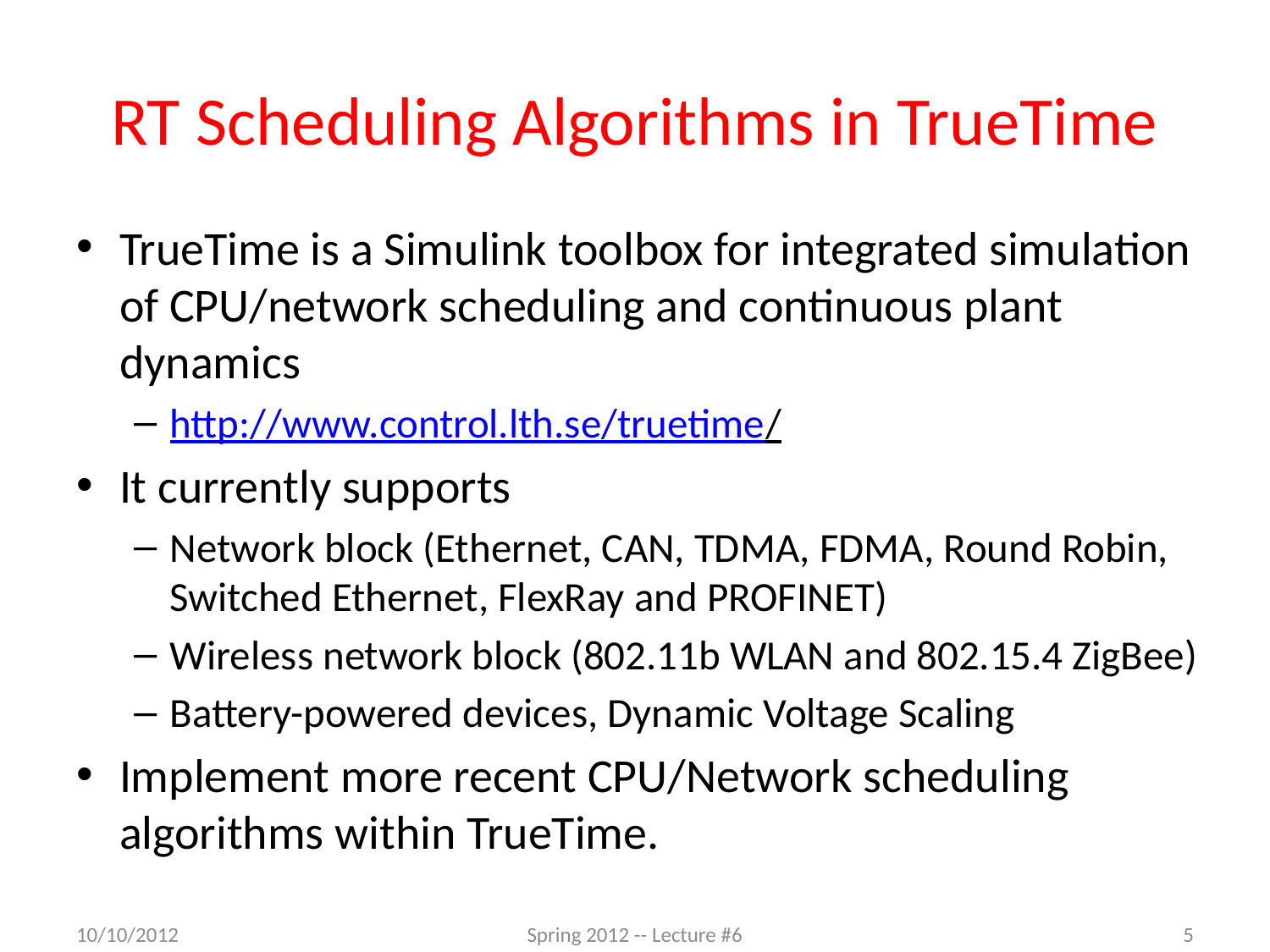

# RT Scheduling Algorithms in TrueTime
TrueTime is a Simulink toolbox for integrated simulation of CPU/network scheduling and continuous plant dynamics
http://www.control.lth.se/truetime/
It currently supports
Network block (Ethernet, CAN, TDMA, FDMA, Round Robin, Switched Ethernet, FlexRay and PROFINET)
Wireless network block (802.11b WLAN and 802.15.4 ZigBee)
Battery-powered devices, Dynamic Voltage Scaling
Implement more recent CPU/Network scheduling algorithms within TrueTime.
10/10/2012
Spring 2012 -- Lecture #6
5